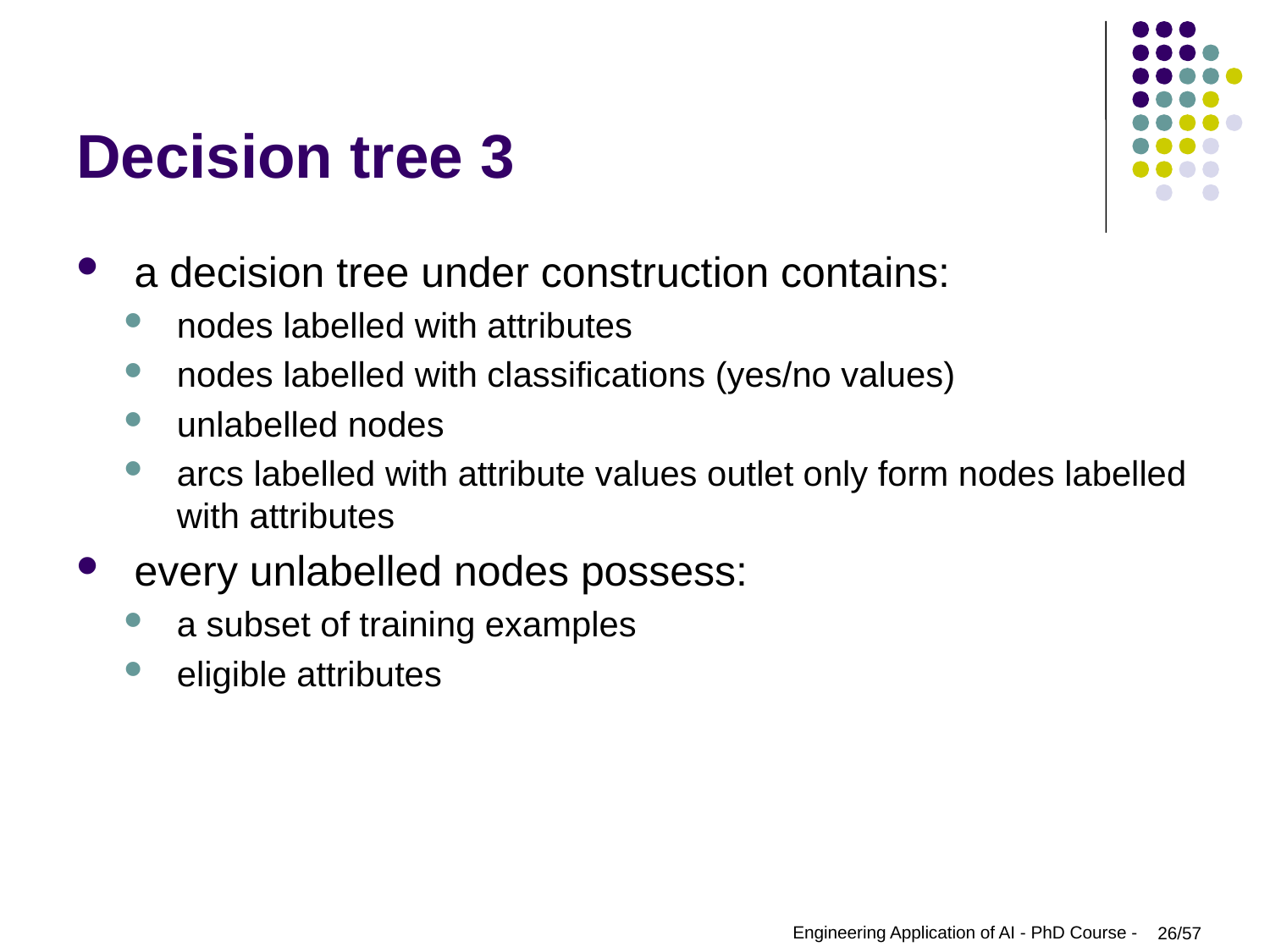

# Decision tree 3
a decision tree under construction contains:
nodes labelled with attributes
nodes labelled with classifications (yes/no values)
unlabelled nodes
arcs labelled with attribute values outlet only form nodes labelled with attributes
every unlabelled nodes possess:
a subset of training examples
eligible attributes
Engineering Application of AI - PhD Course -
26/57